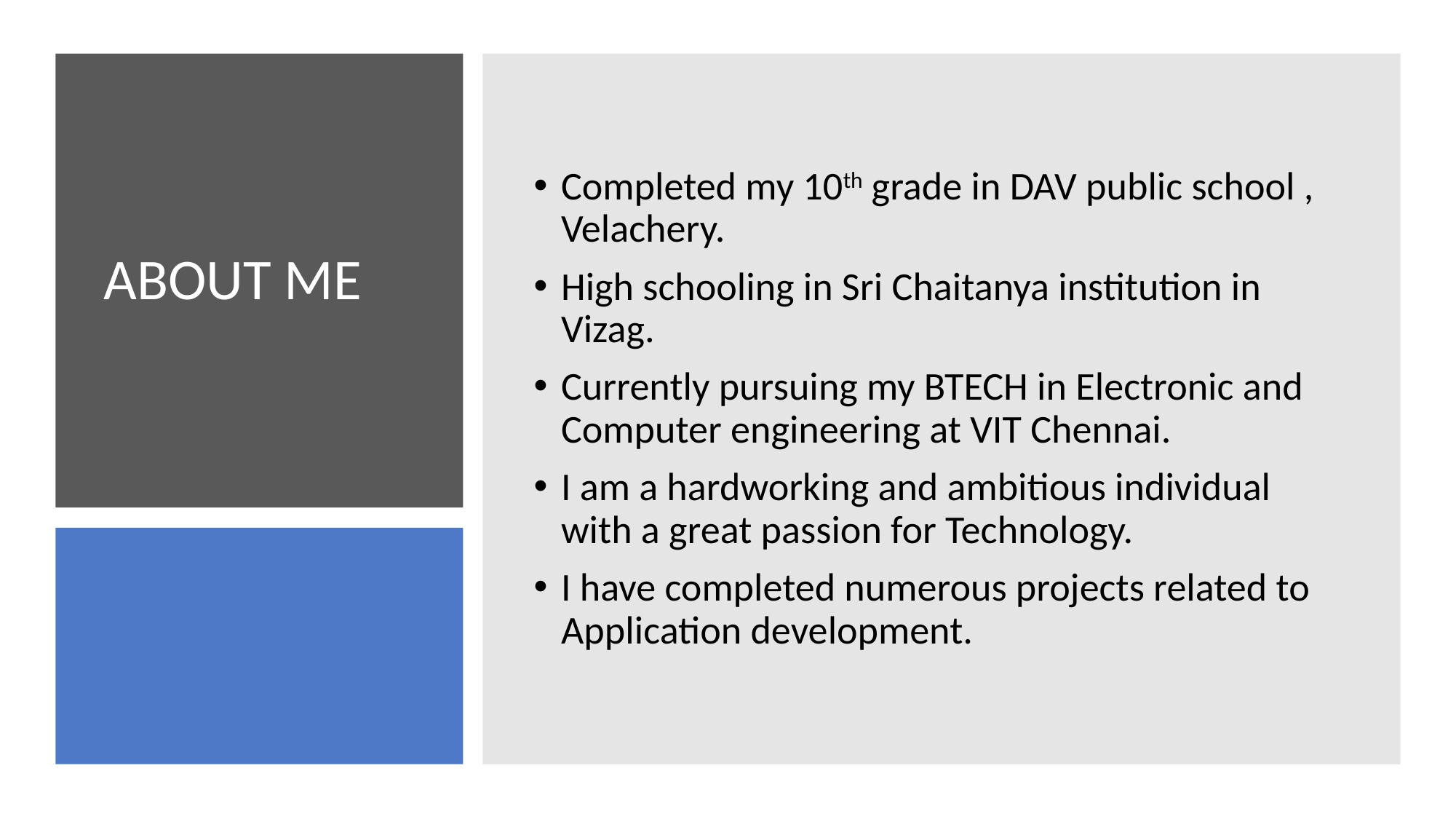

Completed my 10th grade in DAV public school , Velachery.
High schooling in Sri Chaitanya institution in Vizag.
Currently pursuing my BTECH in Electronic and Computer engineering at VIT Chennai.
I am a hardworking and ambitious individual with a great passion for Technology.
I have completed numerous projects related to Application development.
# ABOUT ME